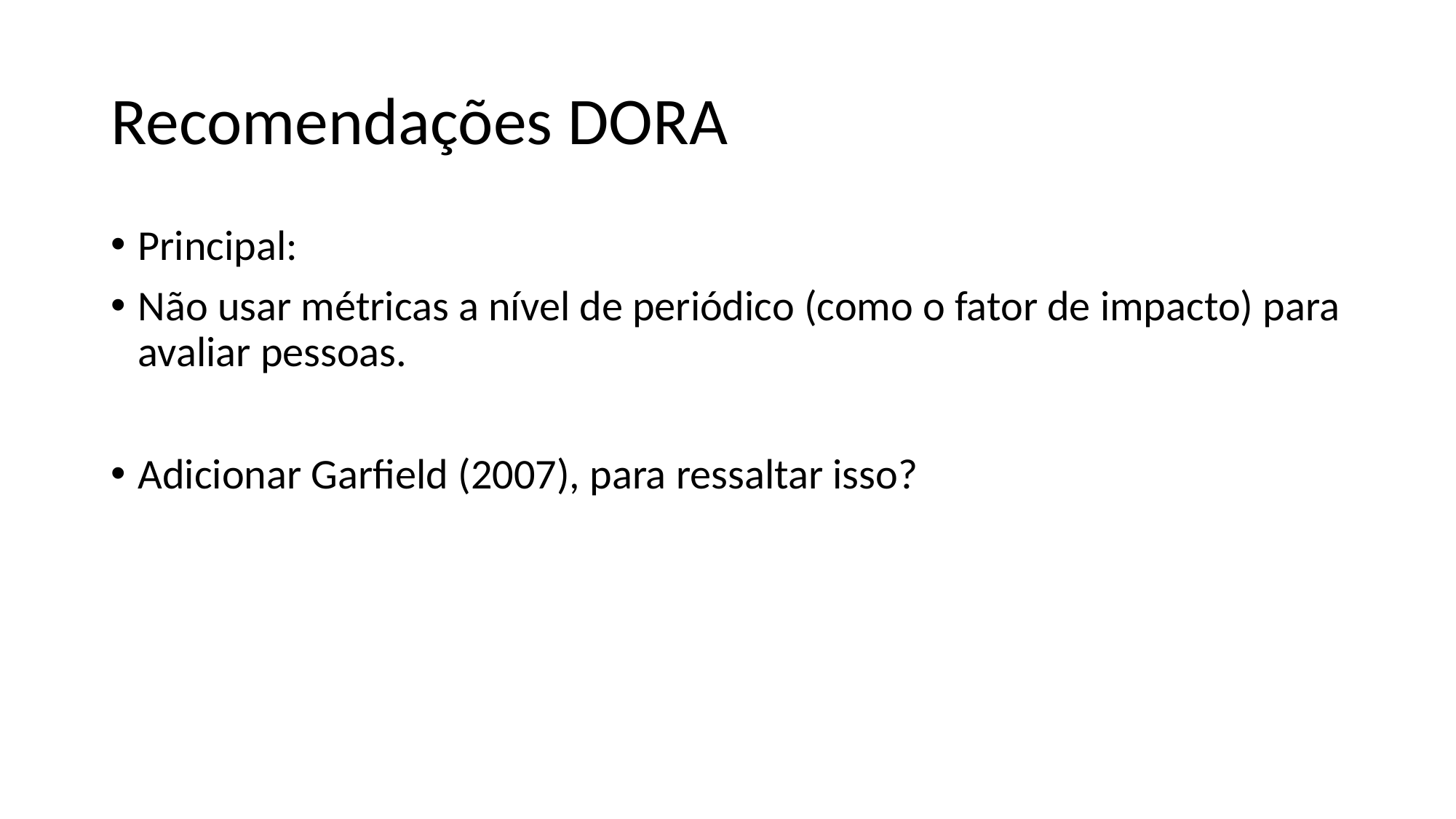

Recomendações DORA
Principal:
Não usar métricas a nível de periódico (como o fator de impacto) para avaliar pessoas.

Adicionar Garfield (2007), para ressaltar isso?